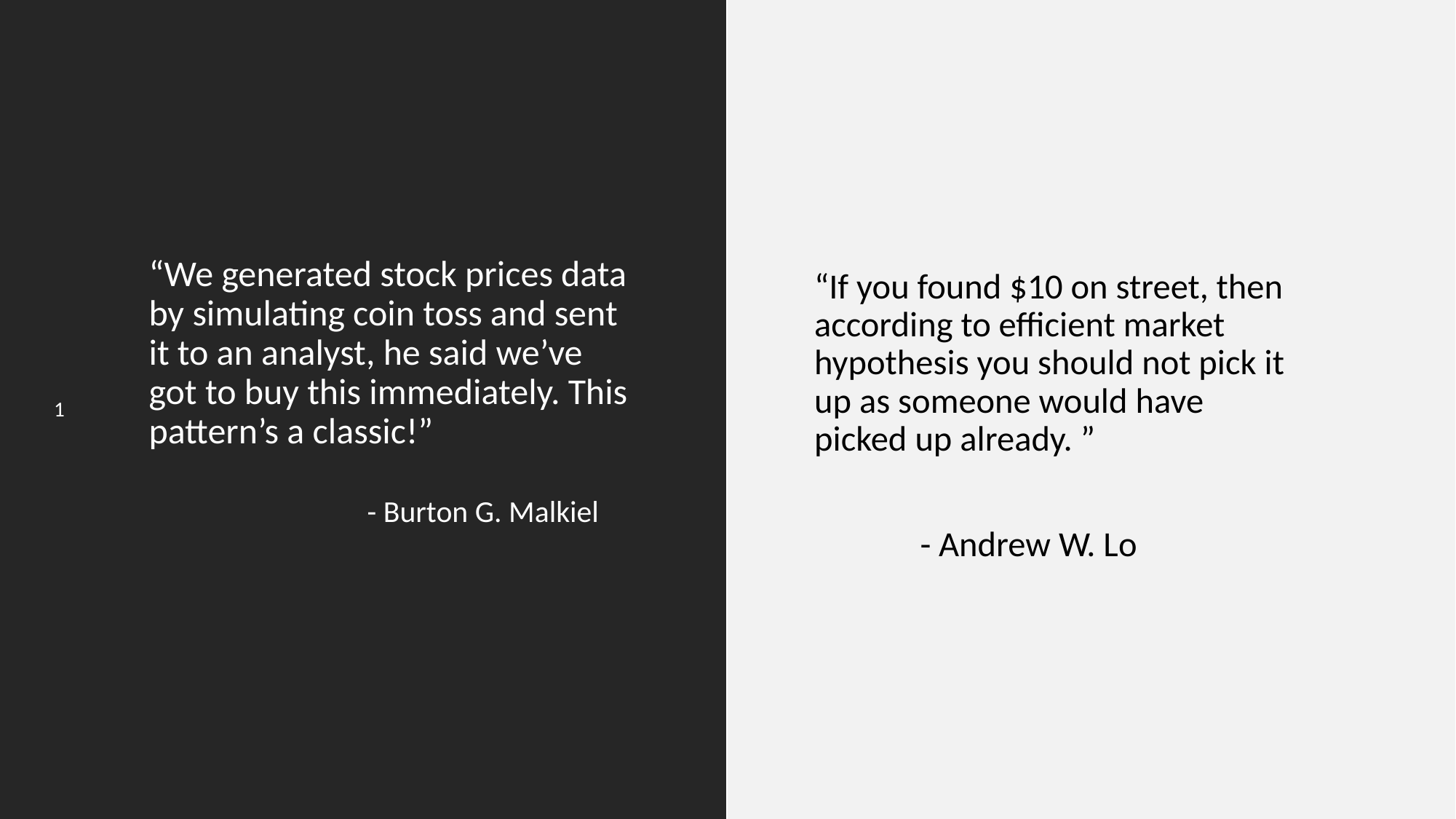

“If you found $10 on street, then according to efficient market hypothesis you should not pick it up as someone would have  picked up already. ”

		- Andrew W. Lo

# “We generated stock prices data by simulating coin toss and sent it to an analyst, he said we’ve got to buy this immediately. This pattern’s a classic!” - Burton G. Malkiel
1